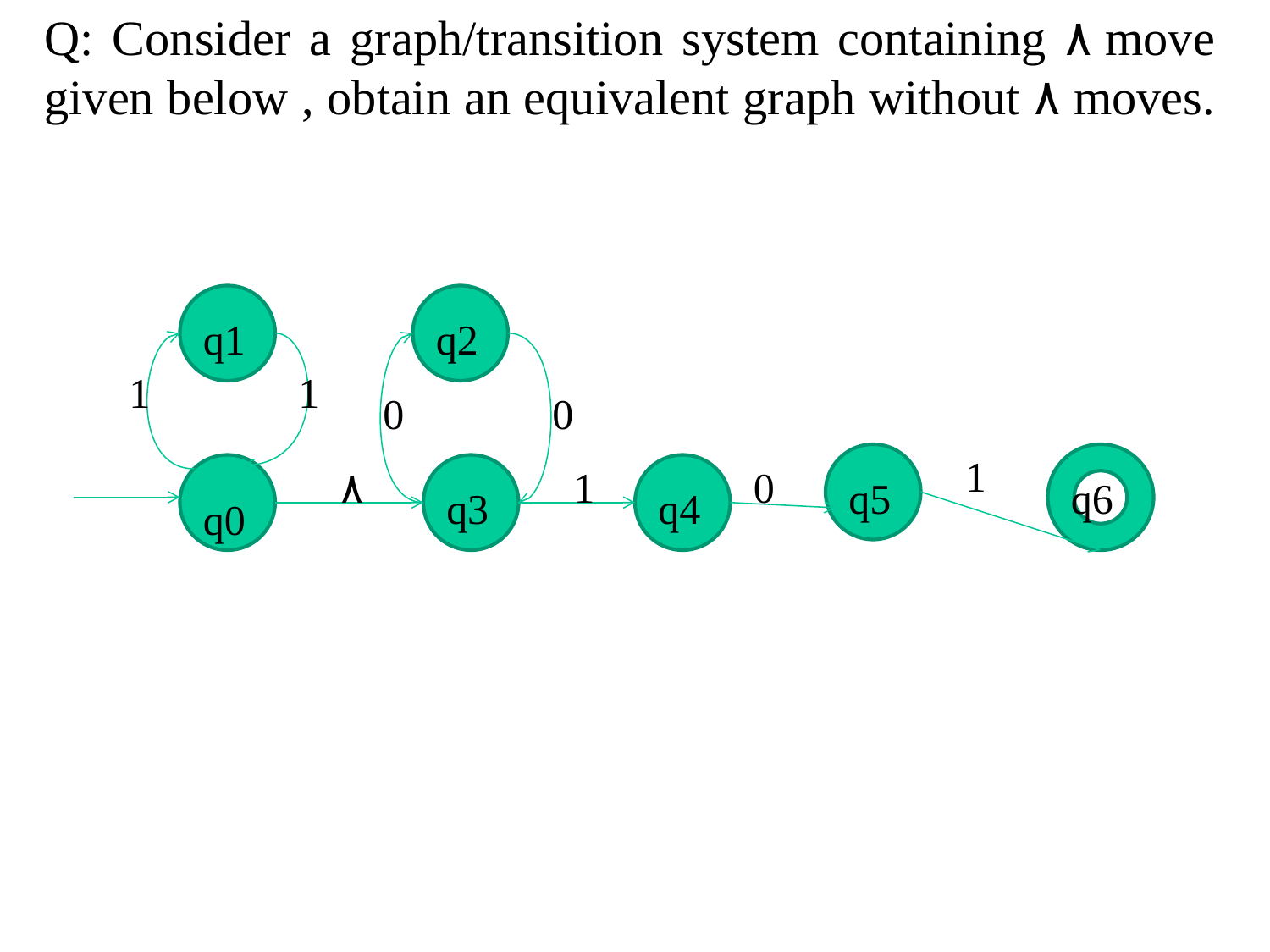

# Q: Consider a graph/transition system containing ۸ move given below , obtain an equivalent graph without ۸ moves.

q1
q2
1
1
0
0
1

1
0

۸

q5
q6
q3
q4
q0